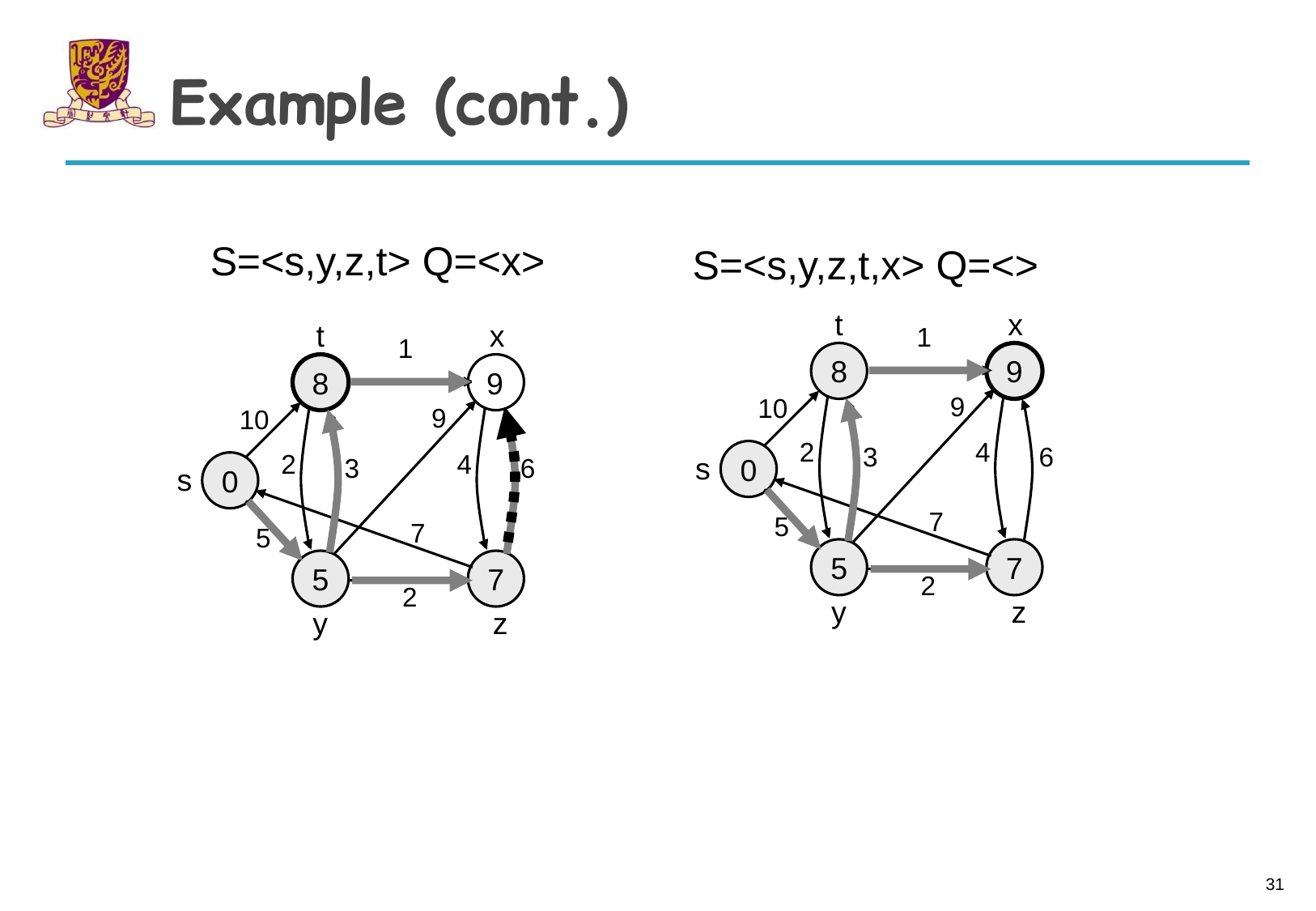

# Example (cont.)
S=<s,y,z,t> Q=<x>
S=<s,y,z,t,x> Q=<>
t
x
1
8
9

9
10

2
4
3
6
0
s

7
5
5
7
2

y
z

t
x
1
8
13

9
10

2
4
3
6
0
s

7
5
5
7
2

y
z

9

31